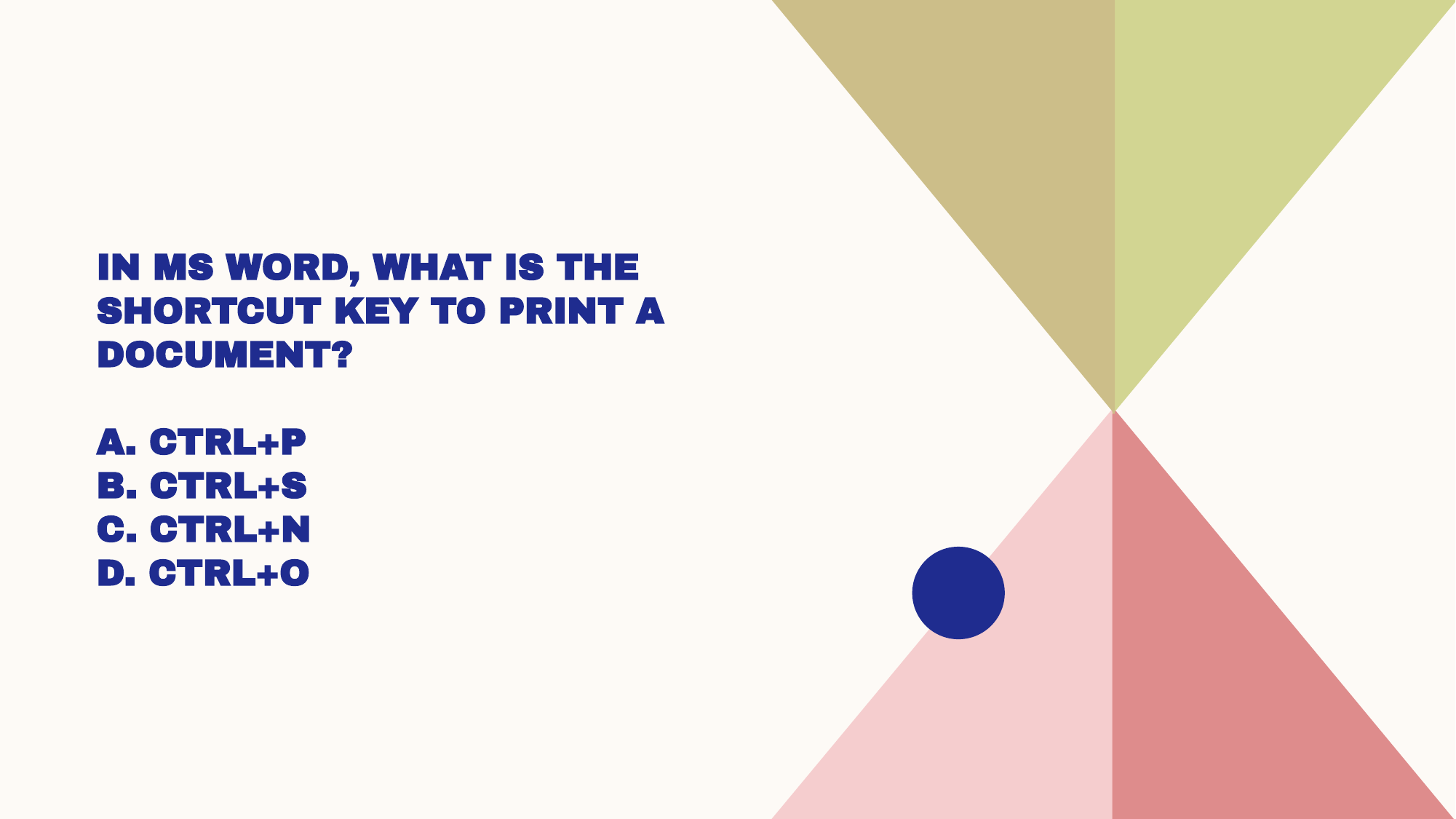

# In MS Word, what is the shortcut key to print a document? A. Ctrl+P B. Ctrl+S C. Ctrl+N D. Ctrl+O